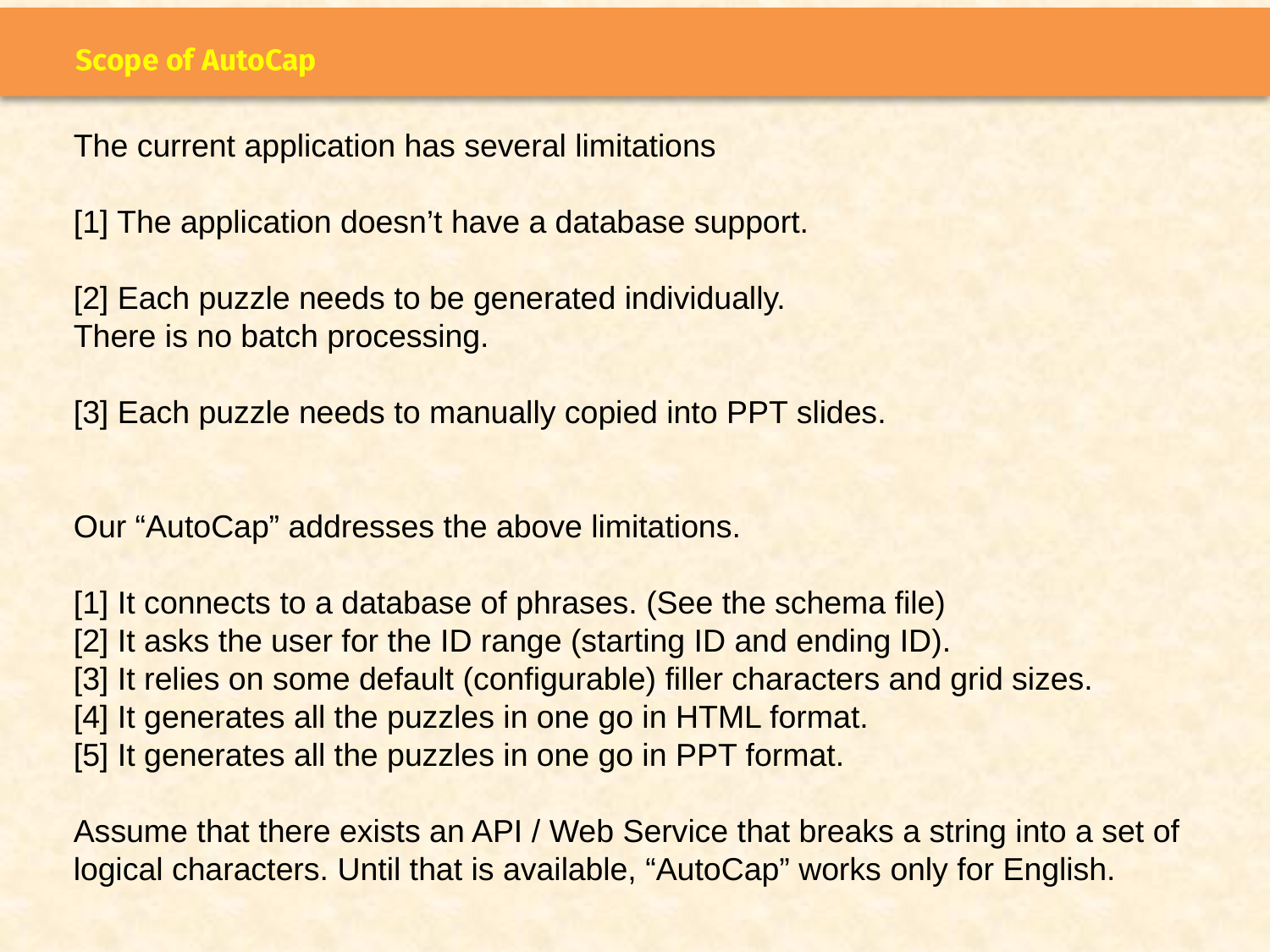

# Scope of AutoCap
The current application has several limitations

[1] The application doesn’t have a database support.

[2] Each puzzle needs to be generated individually.
There is no batch processing.

[3] Each puzzle needs to manually copied into PPT slides.

Our “AutoCap” addresses the above limitations.

[1] It connects to a database of phrases. (See the schema file)
[2] It asks the user for the ID range (starting ID and ending ID).
[3] It relies on some default (configurable) filler characters and grid sizes.
[4] It generates all the puzzles in one go in HTML format.
[5] It generates all the puzzles in one go in PPT format.

Assume that there exists an API / Web Service that breaks a string into a set of logical characters. Until that is available, “AutoCap” works only for English.